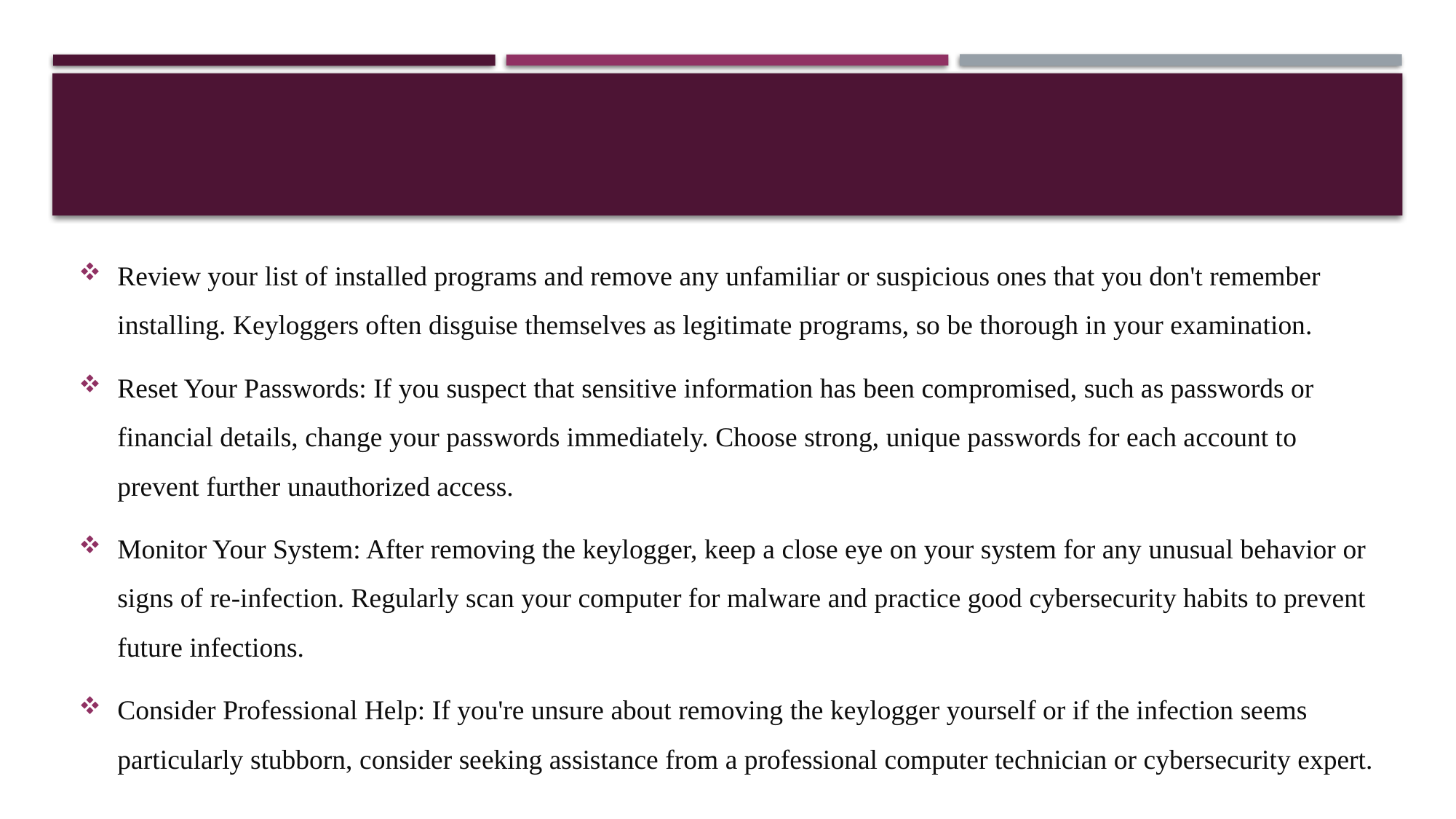

Review your list of installed programs and remove any unfamiliar or suspicious ones that you don't remember installing. Keyloggers often disguise themselves as legitimate programs, so be thorough in your examination.
Reset Your Passwords: If you suspect that sensitive information has been compromised, such as passwords or financial details, change your passwords immediately. Choose strong, unique passwords for each account to prevent further unauthorized access.
Monitor Your System: After removing the keylogger, keep a close eye on your system for any unusual behavior or signs of re-infection. Regularly scan your computer for malware and practice good cybersecurity habits to prevent future infections.
Consider Professional Help: If you're unsure about removing the keylogger yourself or if the infection seems particularly stubborn, consider seeking assistance from a professional computer technician or cybersecurity expert.